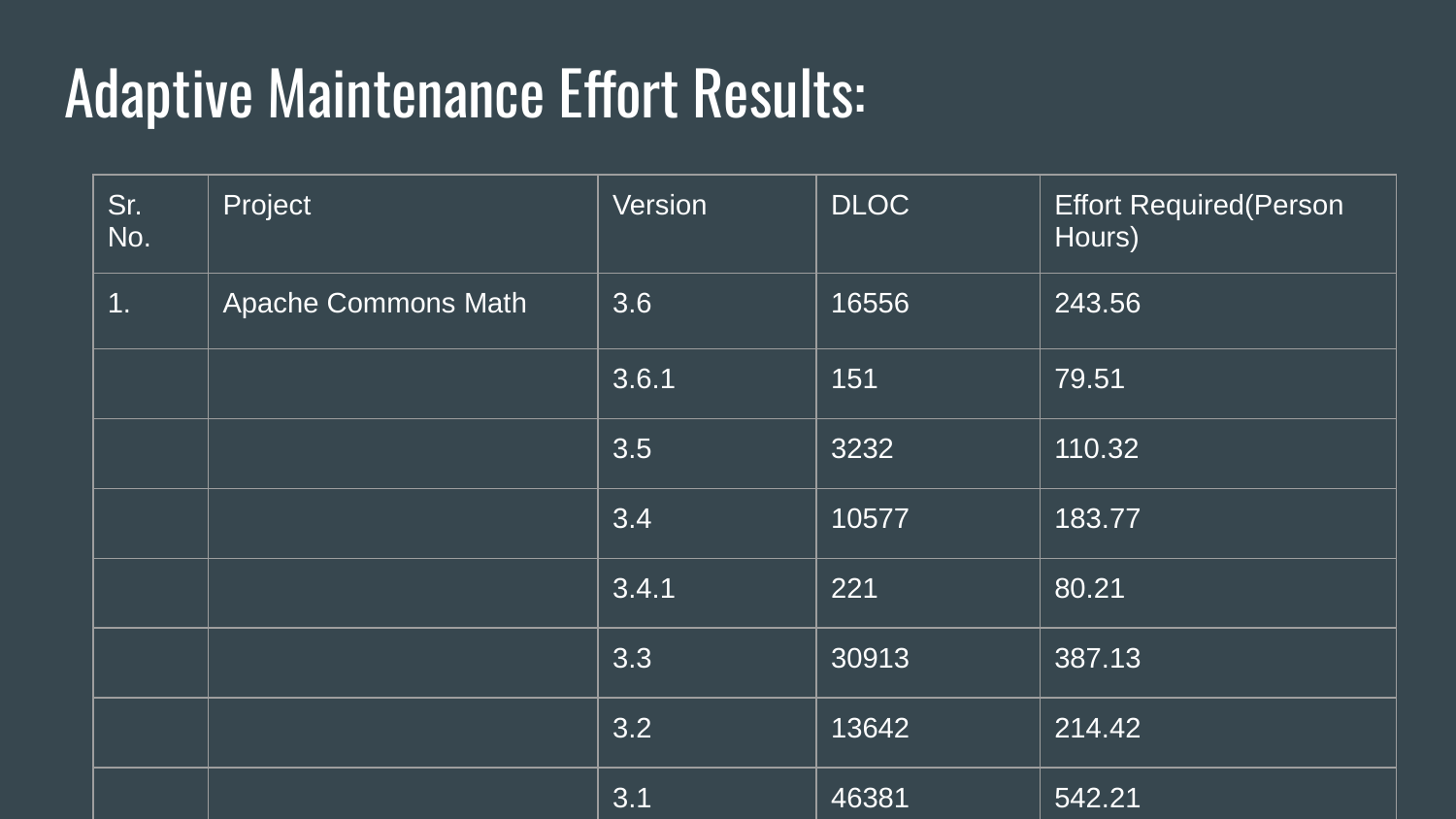

# Adaptive Maintenance Effort Results:
| Sr. No. | Project | Version | DLOC | Effort Required(Person Hours) |
| --- | --- | --- | --- | --- |
| 1. | Apache Commons Math | 3.6 | 16556 | 243.56 |
|  |  | 3.6.1 | 151 | 79.51 |
|  |  | 3.5 | 3232 | 110.32 |
|  |  | 3.4 | 10577 | 183.77 |
|  |  | 3.4.1 | 221 | 80.21 |
|  |  | 3.3 | 30913 | 387.13 |
|  |  | 3.2 | 13642 | 214.42 |
|  |  | 3.1 | 46381 | 542.21 |